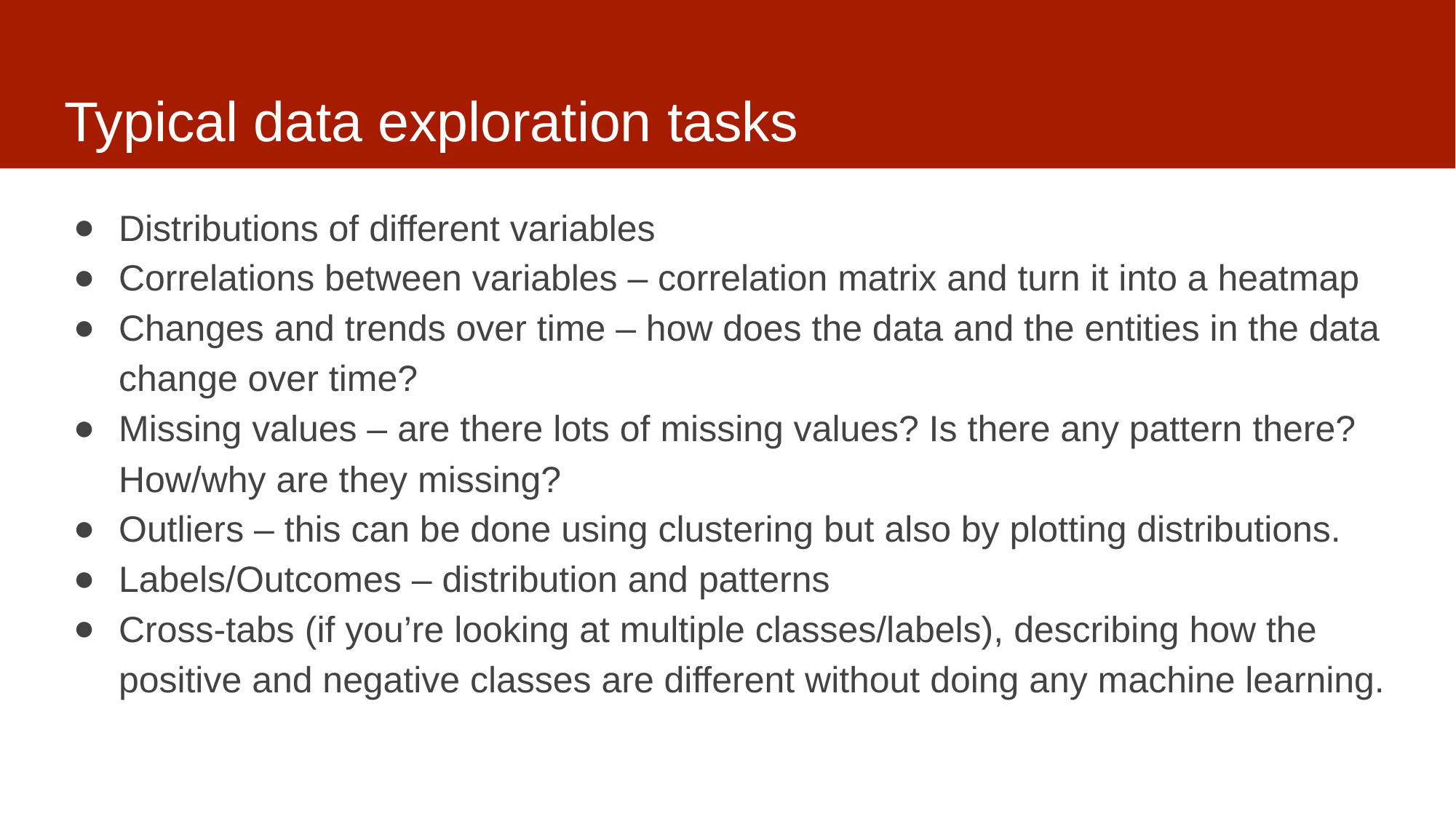

# Typical data exploration tasks
Distributions of different variables
Correlations between variables – correlation matrix and turn it into a heatmap
Changes and trends over time – how does the data and the entities in the data change over time?
Missing values – are there lots of missing values? Is there any pattern there? How/why are they missing?
Outliers – this can be done using clustering but also by plotting distributions.
Labels/Outcomes – distribution and patterns
Cross-tabs (if you’re looking at multiple classes/labels), describing how the positive and negative classes are different without doing any machine learning.